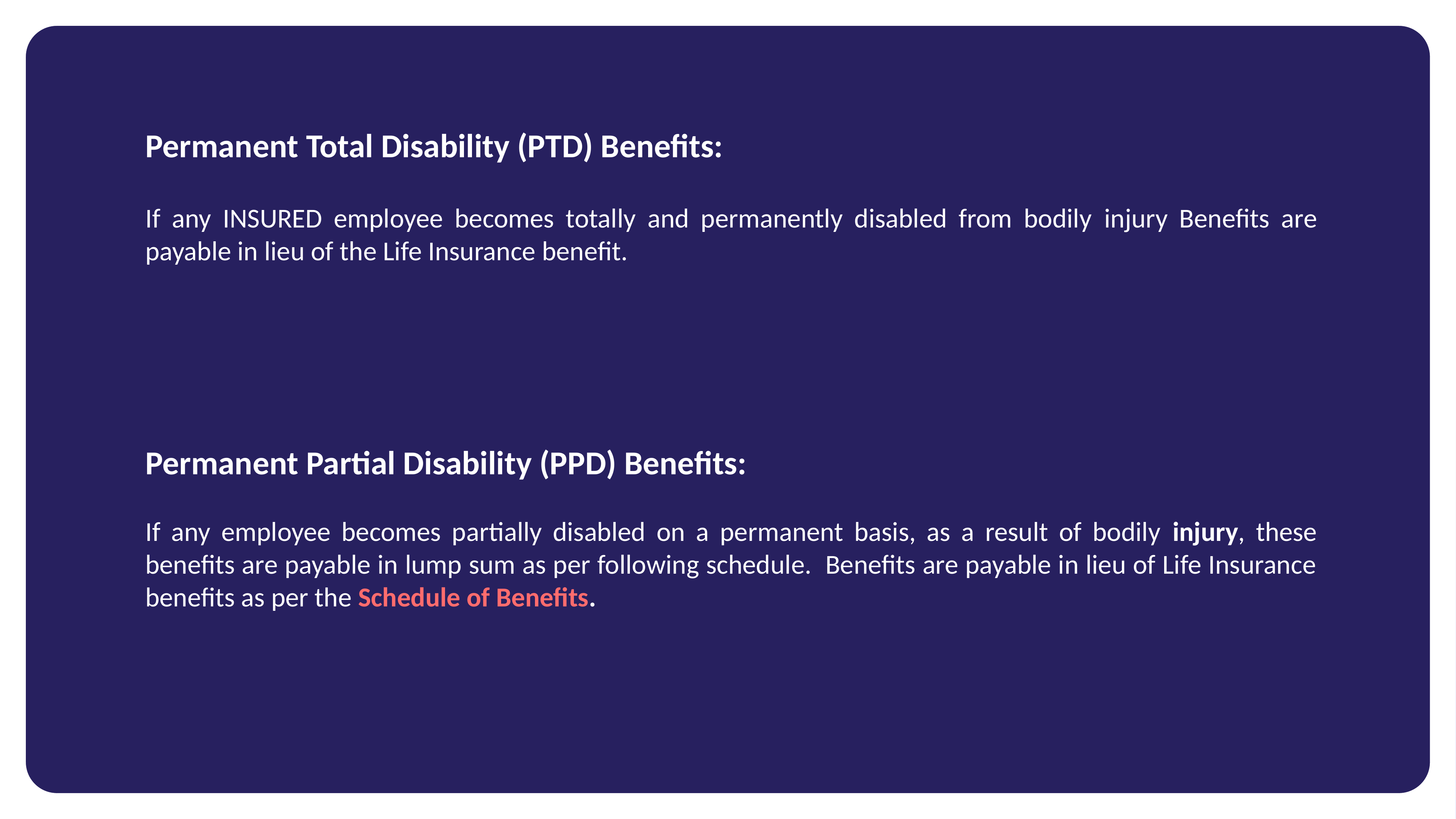

Permanent Total Disability (PTD) Benefits:

If any INSURED employee becomes totally and permanently disabled from bodily injury Benefits are payable in lieu of the Life Insurance benefit.

Permanent Partial Disability (PPD) Benefits:

If any employee becomes partially disabled on a permanent basis, as a result of bodily injury, these benefits are payable in lump sum as per following schedule.  Benefits are payable in lieu of Life Insurance benefits as per the Schedule of Benefits.